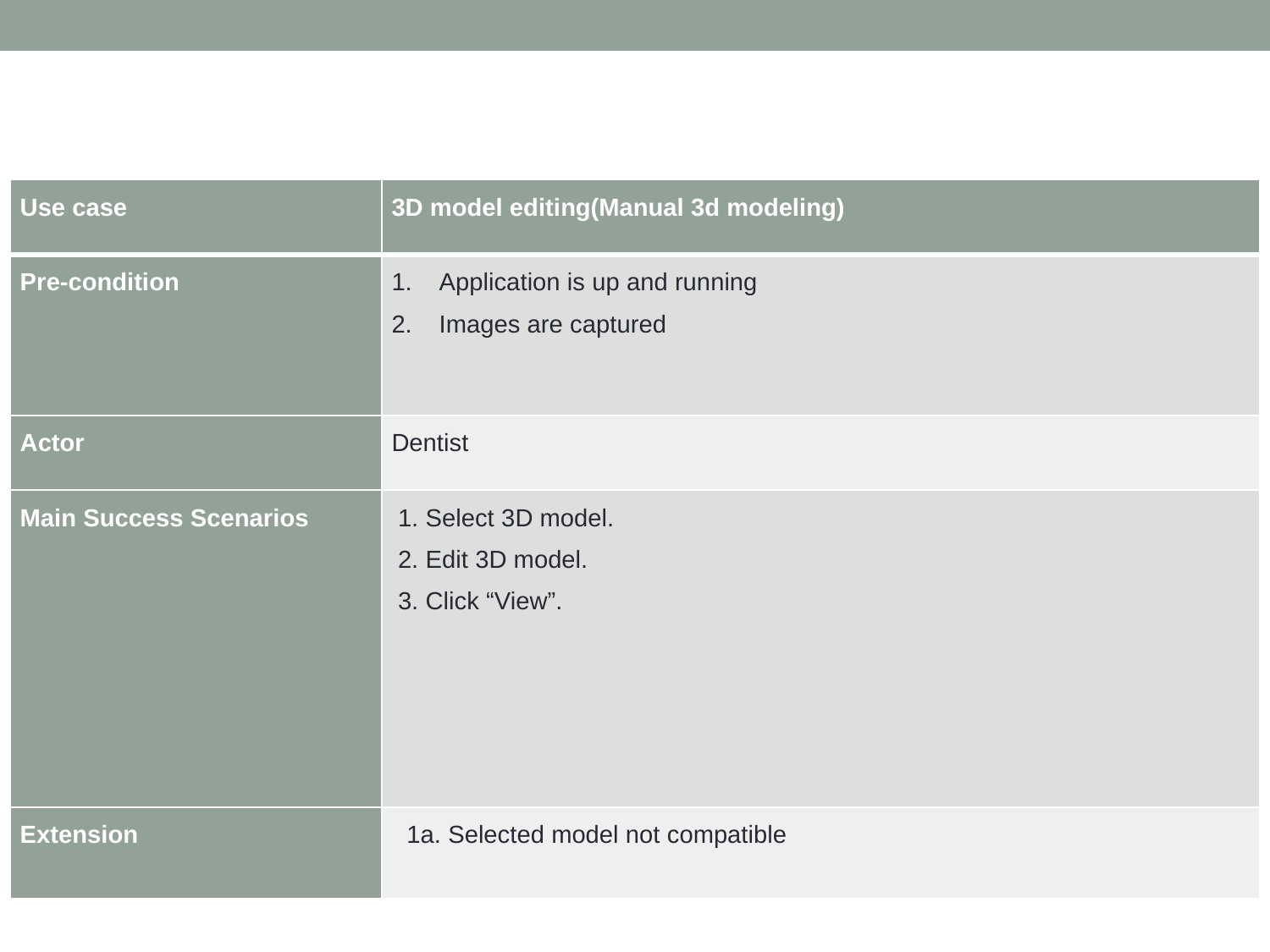

#
| Use case | 3D model editing(Manual 3d modeling) |
| --- | --- |
| Pre-condition | Application is up and running Images are captured |
| Actor | Dentist |
| Main Success Scenarios | 1. Select 3D model. 2. Edit 3D model. 3. Click “View”. |
| Extension | 1a. Selected model not compatible |